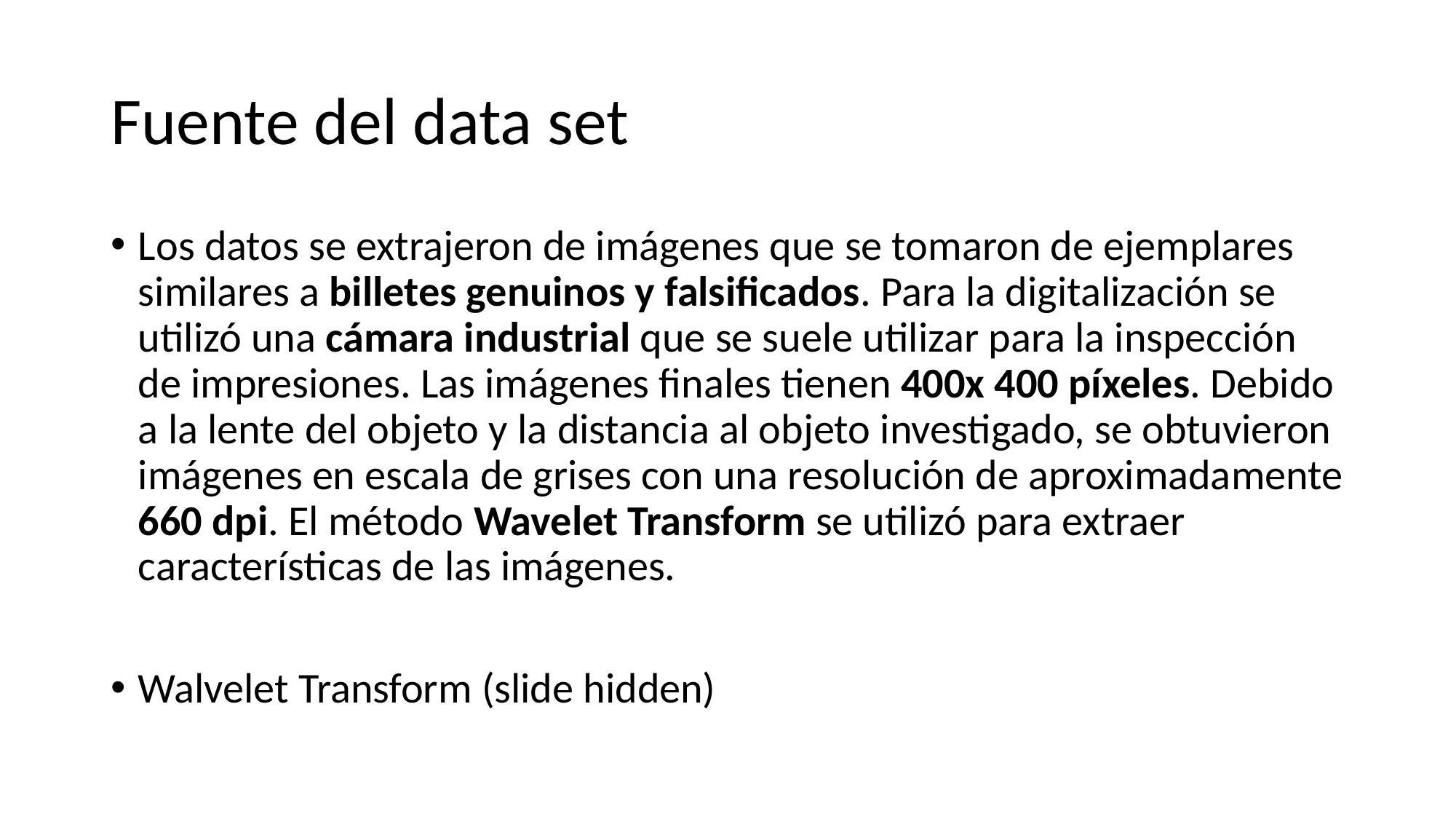

# Fuente del data set
Los datos se extrajeron de imágenes que se tomaron de ejemplares similares a billetes genuinos y falsificados. Para la digitalización se utilizó una cámara industrial que se suele utilizar para la inspección de impresiones. Las imágenes finales tienen 400x 400 píxeles. Debido a la lente del objeto y la distancia al objeto investigado, se obtuvieron imágenes en escala de grises con una resolución de aproximadamente 660 dpi. El método Wavelet Transform se utilizó para extraer características de las imágenes.

Walvelet Transform (slide hidden)